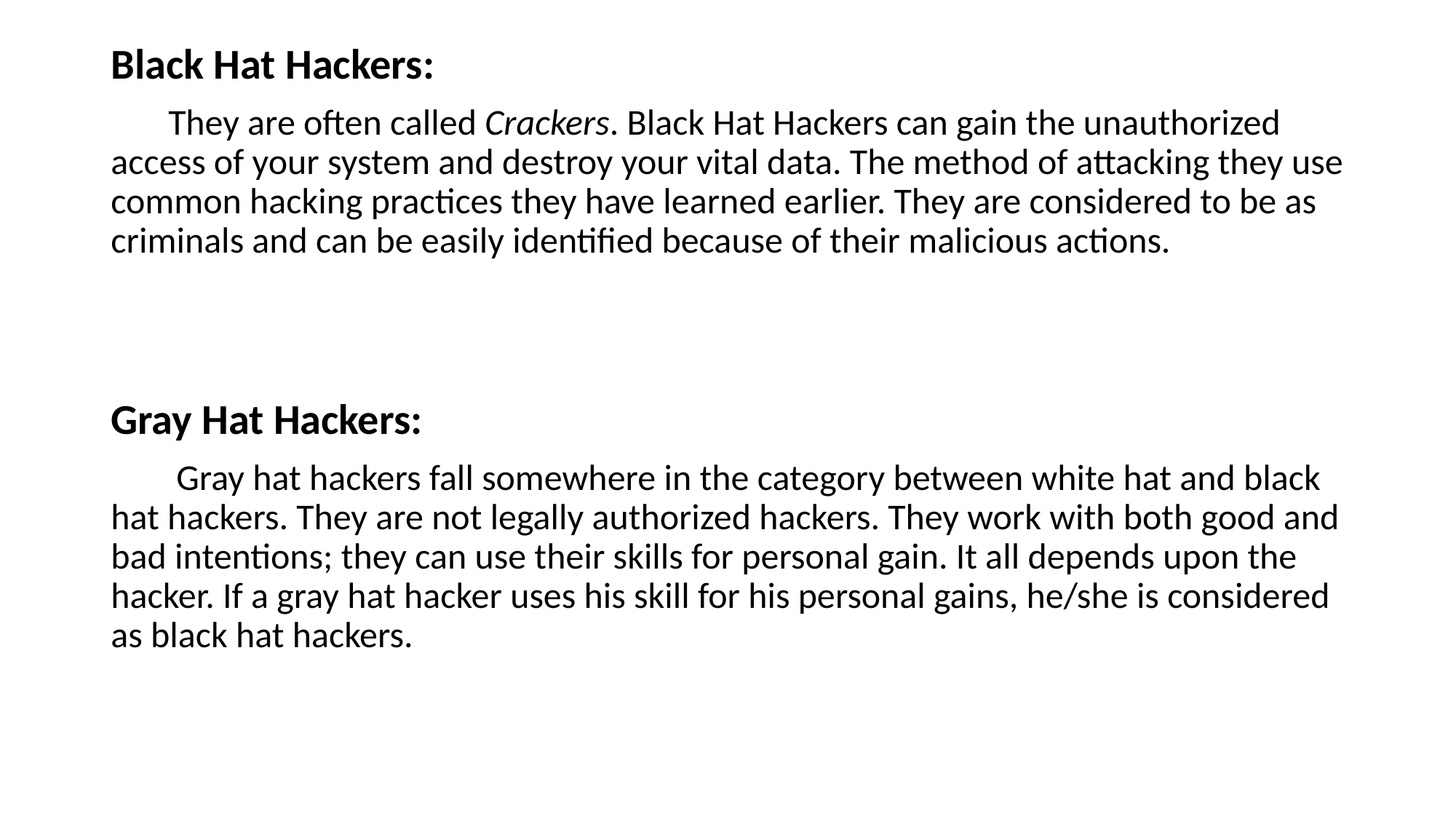

Black Hat Hackers:
       They are often called Crackers. Black Hat Hackers can gain the unauthorized access of your system and destroy your vital data. The method of attacking they use common hacking practices they have learned earlier. They are considered to be as criminals and can be easily identified because of their malicious actions.

Gray Hat Hackers:
        Gray hat hackers fall somewhere in the category between white hat and black hat hackers. They are not legally authorized hackers. They work with both good and bad intentions; they can use their skills for personal gain. It all depends upon the hacker. If a gray hat hacker uses his skill for his personal gains, he/she is considered as black hat hackers.